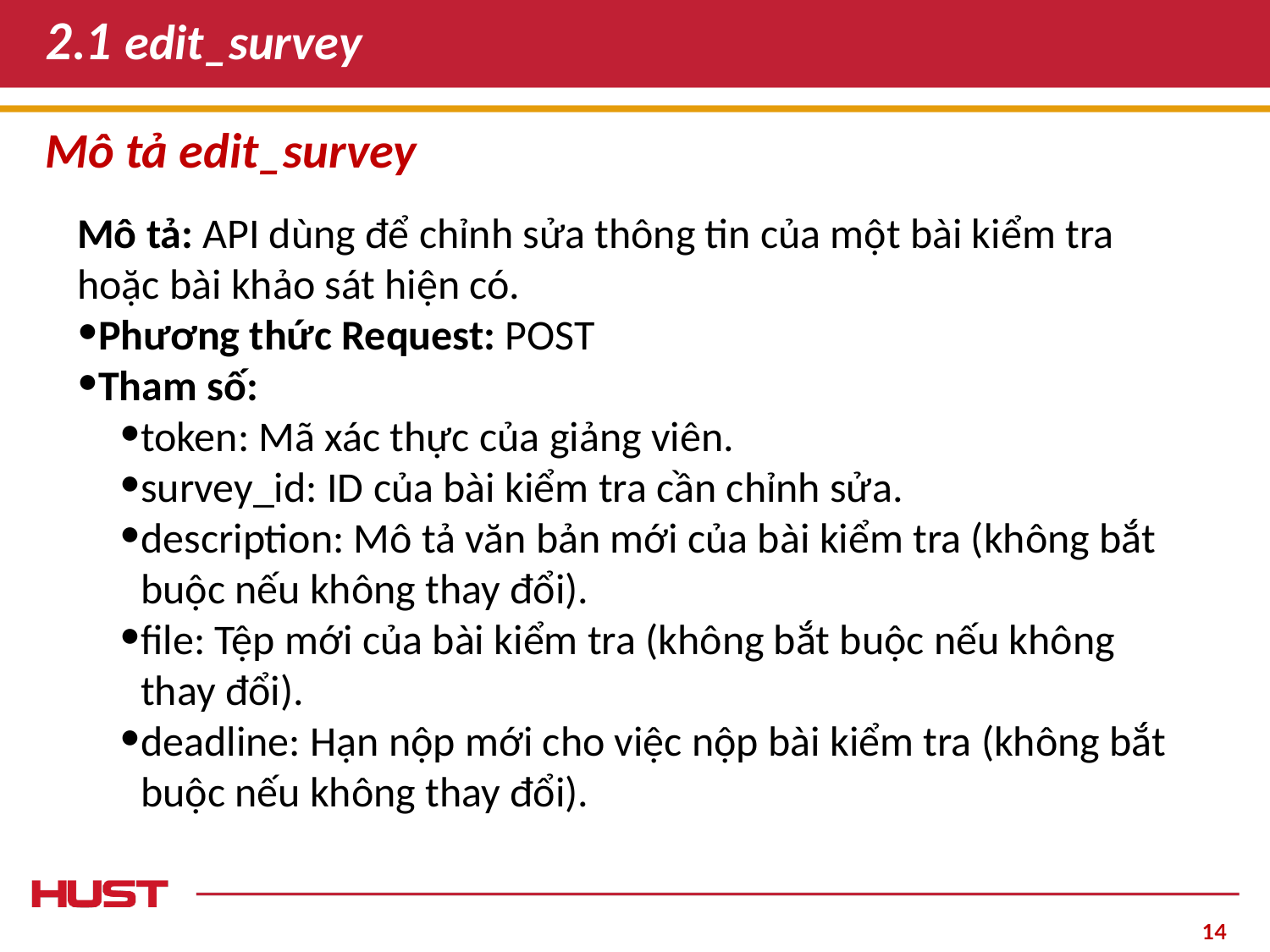

# 2.1 edit_survey
Mô tả edit_survey

Mô tả: API dùng để chỉnh sửa thông tin của một bài kiểm tra hoặc bài khảo sát hiện có.
Phương thức Request: POST
Tham số:
token: Mã xác thực của giảng viên.
survey_id: ID của bài kiểm tra cần chỉnh sửa.
description: Mô tả văn bản mới của bài kiểm tra (không bắt buộc nếu không thay đổi).
file: Tệp mới của bài kiểm tra (không bắt buộc nếu không thay đổi).
deadline: Hạn nộp mới cho việc nộp bài kiểm tra (không bắt buộc nếu không thay đổi).

14